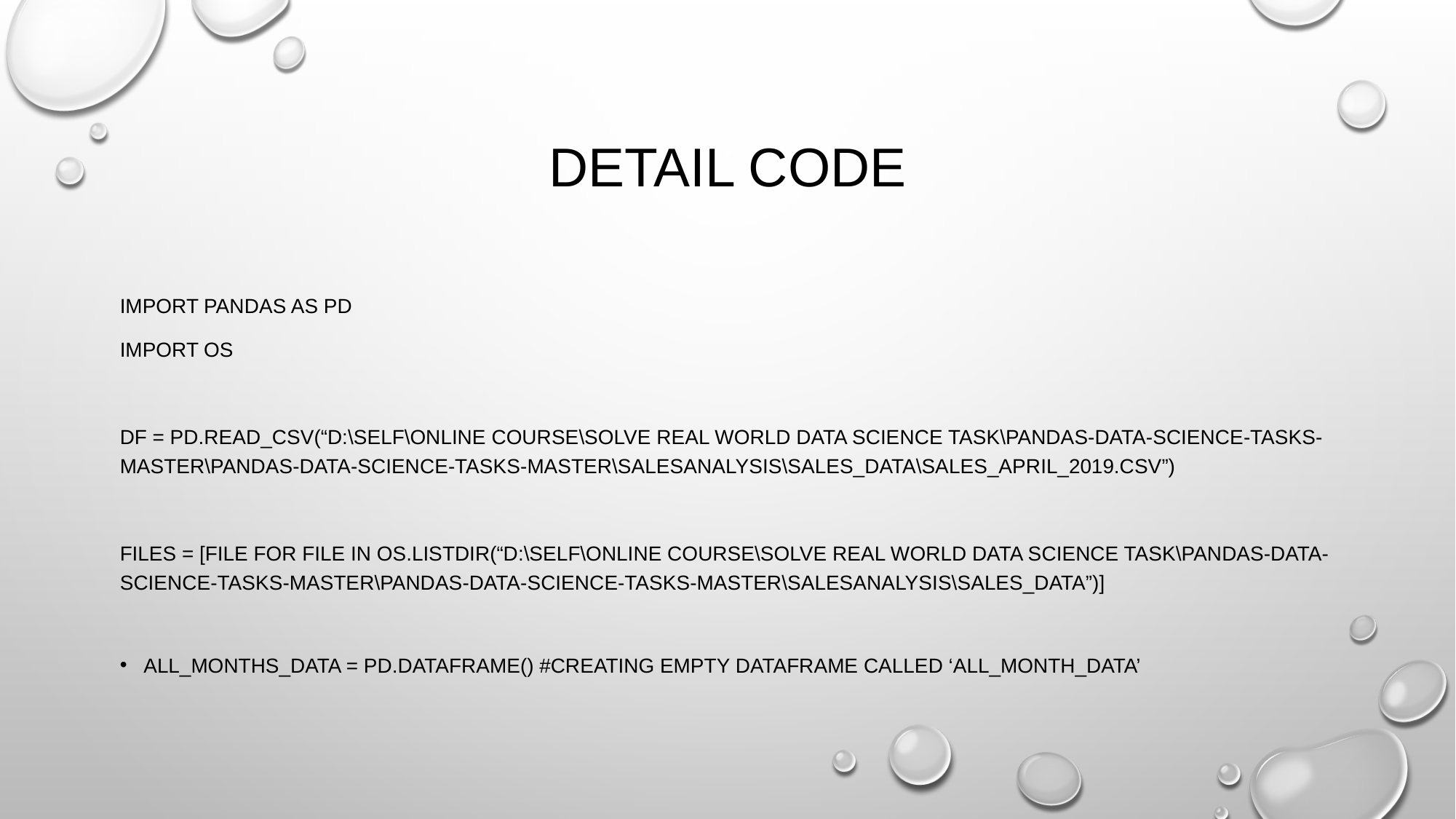

# Detail code
Import pandas as pd
import os

df = pd.read_csv(“D:\Self\Online Course\Solve real world Data science task\Pandas-Data-Science-Tasks-master\Pandas-Data-Science-Tasks-master\SalesAnalysis\Sales_Data\Sales_April_2019.csv”)

files = [file for file in os.listdir(“D:\Self\Online Course\Solve real world Data science task\Pandas-Data-Science-Tasks-master\Pandas-Data-Science-Tasks-master\SalesAnalysis\Sales_Data”)]

all_months_data = pd.DataFrame() #Creating empty dataframe called ‘all_month_data’